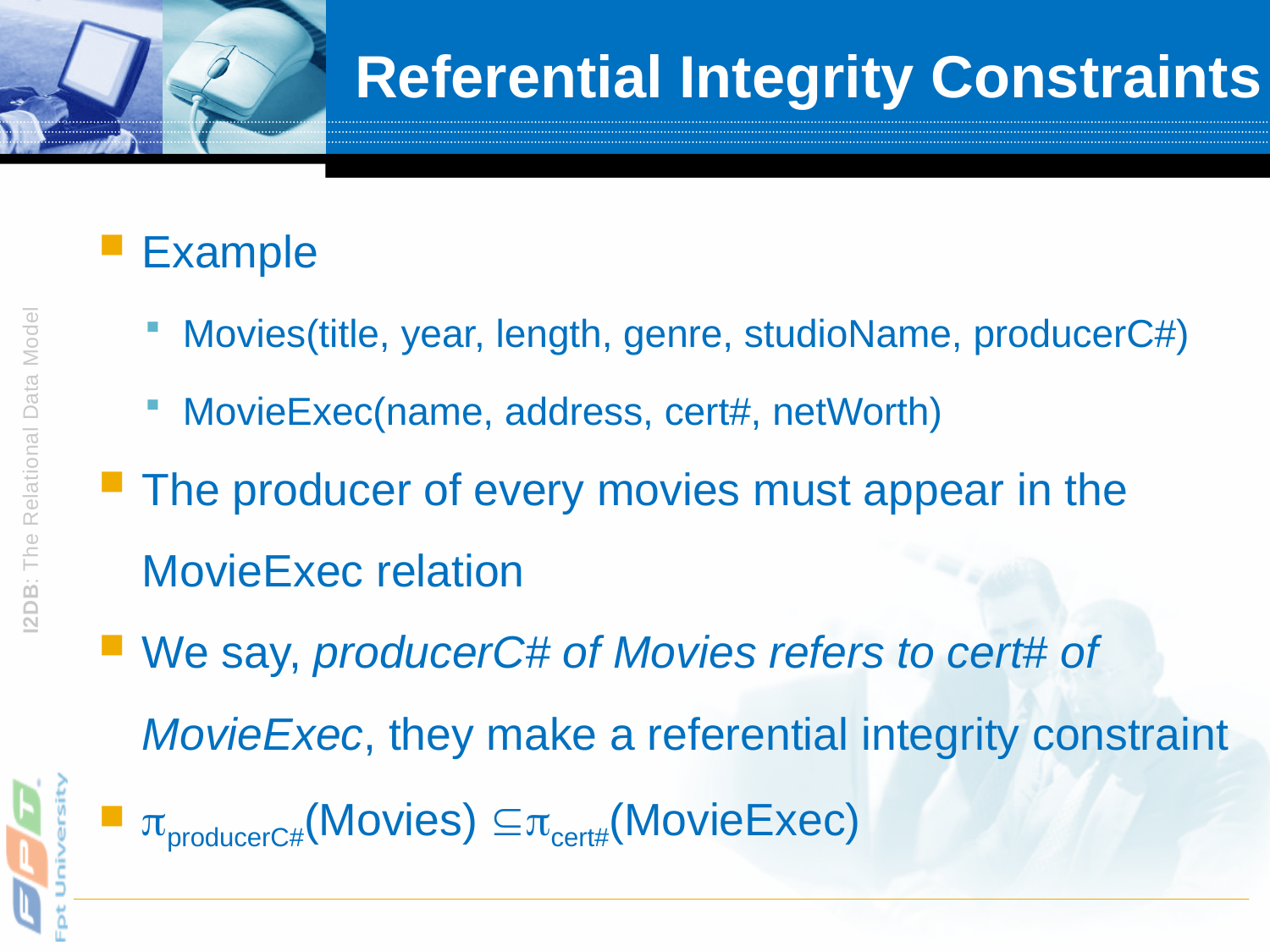

# Referential Integrity Constraints
Example
Movies(title, year, length, genre, studioName, producerC#)
MovieExec(name, address, cert#, netWorth)
The producer of every movies must appear in the MovieExec relation
We say, producerC# of Movies refers to cert# of MovieExec, they make a referential integrity constraint
πproducerC#(Movies) ⊆πcert#(MovieExec)